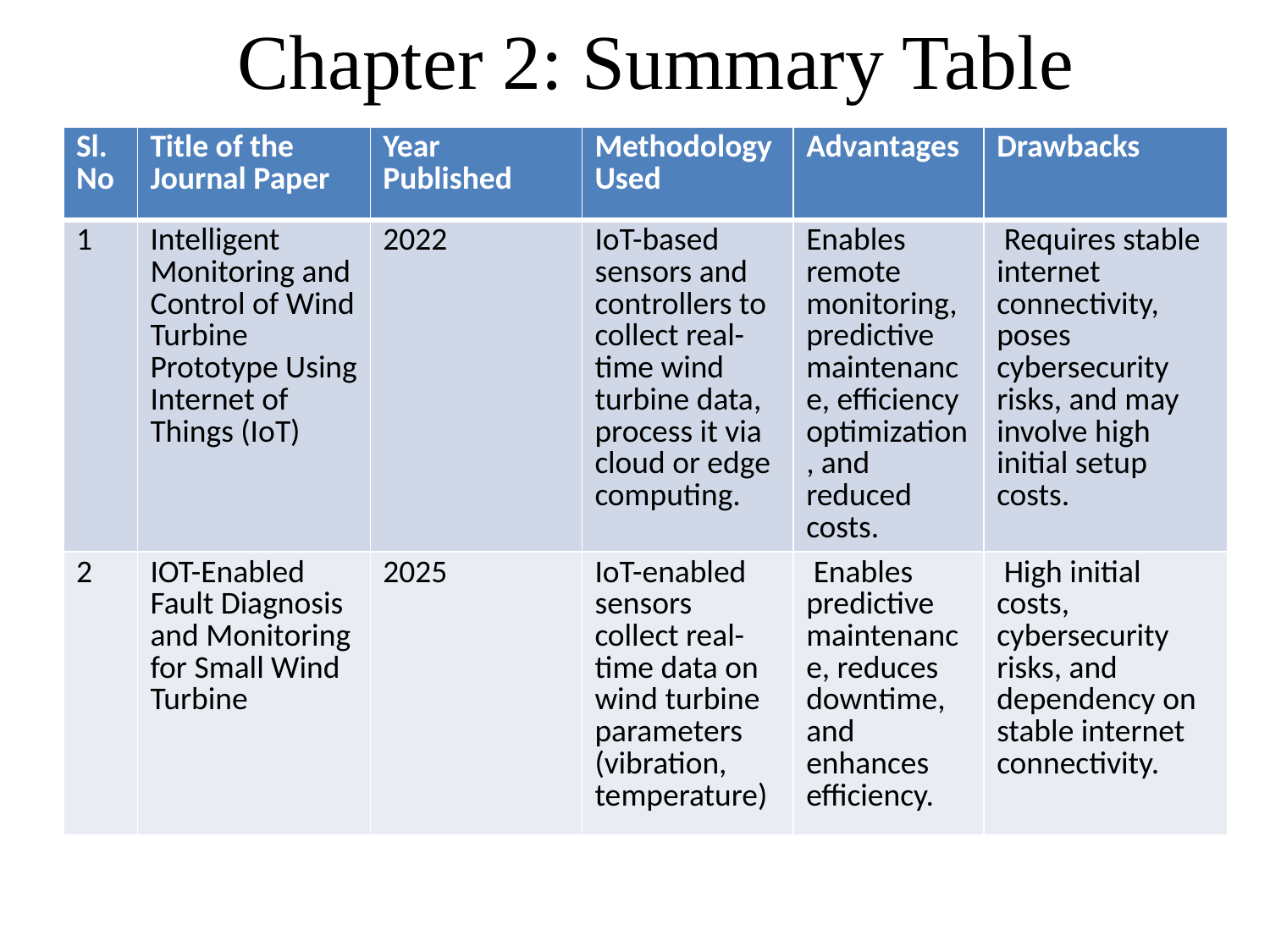

# Chapter 2: Summary Table
| Sl. No | Title of the Journal Paper | Year Published | Methodology Used | Advantages | Drawbacks |
| --- | --- | --- | --- | --- | --- |
| 1 | Intelligent Monitoring and Control of Wind Turbine Prototype Using Internet of Things (IoT) | 2022 | IoT-based sensors and controllers to collect real-time wind turbine data, process it via cloud or edge computing. | Enables remote monitoring, predictive maintenance, efficiency optimization, and reduced costs. | Requires stable internet connectivity, poses cybersecurity risks, and may involve high initial setup costs. |
| 2 | IOT-Enabled Fault Diagnosis and Monitoring for Small Wind Turbine | 2025 | IoT-enabled sensors collect real-time data on wind turbine parameters (vibration, temperature) | Enables predictive maintenance, reduces downtime, and enhances efficiency. | High initial costs, cybersecurity risks, and dependency on stable internet connectivity. |